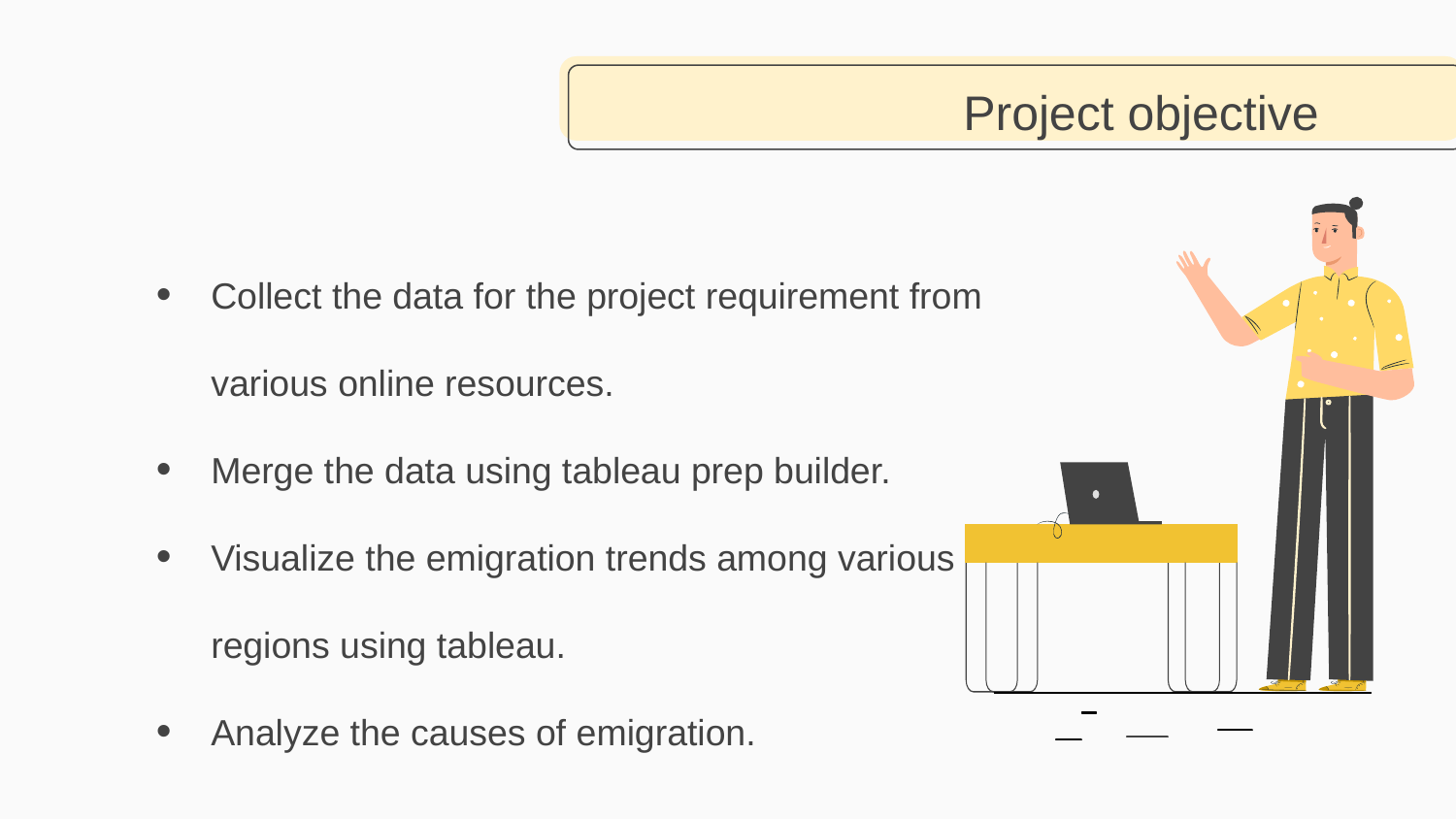

# Project objective
Collect the data for the project requirement from various online resources.
Merge the data using tableau prep builder.
Visualize the emigration trends among various regions using tableau.
Analyze the causes of emigration.